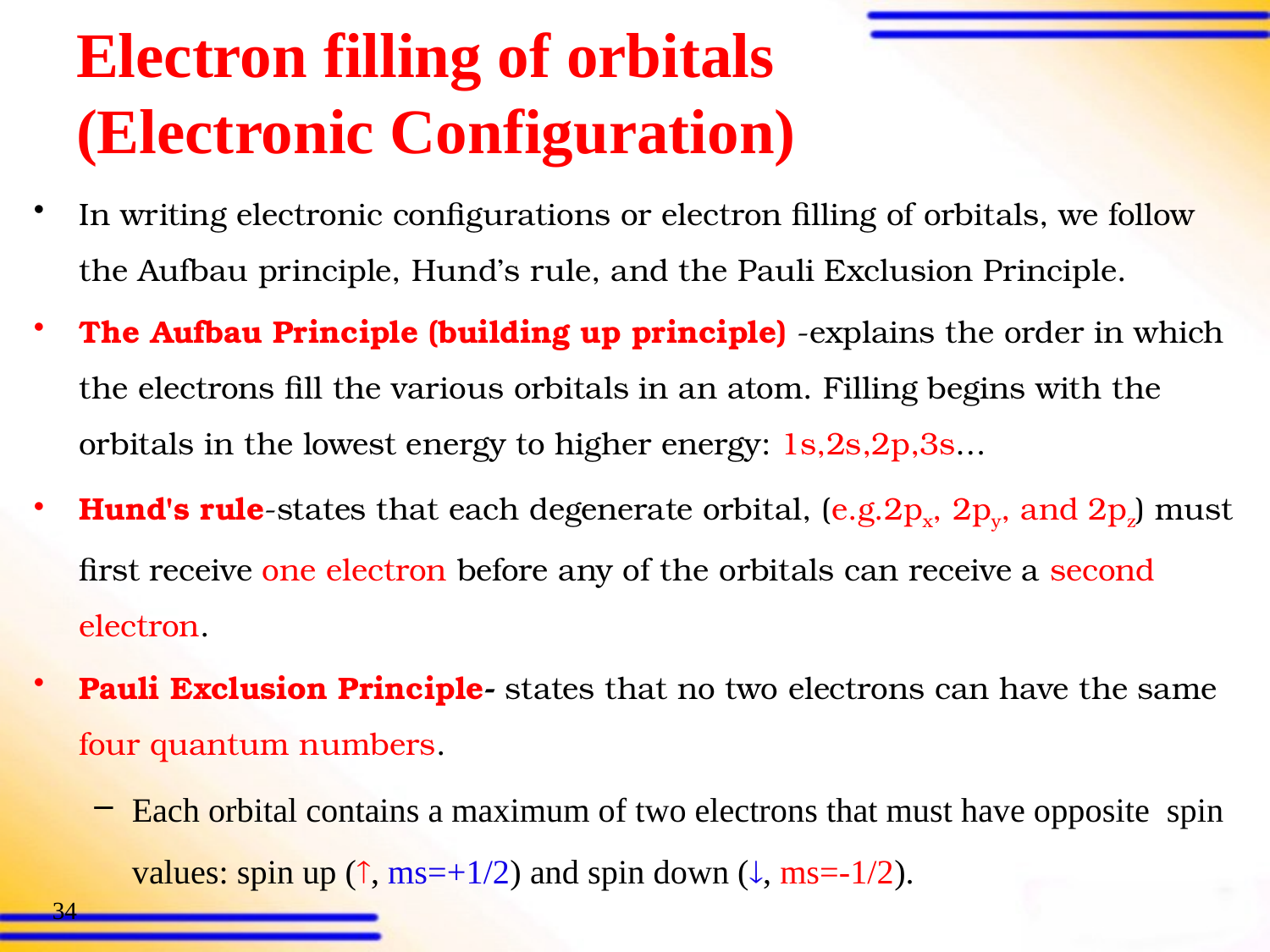

# Electron filling of orbitals (Electronic Configuration)
In writing electronic configurations or electron filling of orbitals, we follow the Aufbau principle, Hund’s rule, and the Pauli Exclusion Principle.
The Aufbau Principle (building up principle) -explains the order in which the electrons fill the various orbitals in an atom. Filling begins with the orbitals in the lowest energy to higher energy: 1s,2s,2p,3s…
Hund's rule-states that each degenerate orbital, (e.g.2px, 2py, and 2pz) must first receive one electron before any of the orbitals can receive a second electron.
Pauli Exclusion Principle- states that no two electrons can have the same four quantum numbers.
Each orbital contains a maximum of two electrons that must have opposite  spin values: spin up (↑, ms=+1/2) and spin down (↓, ms=-1/2).